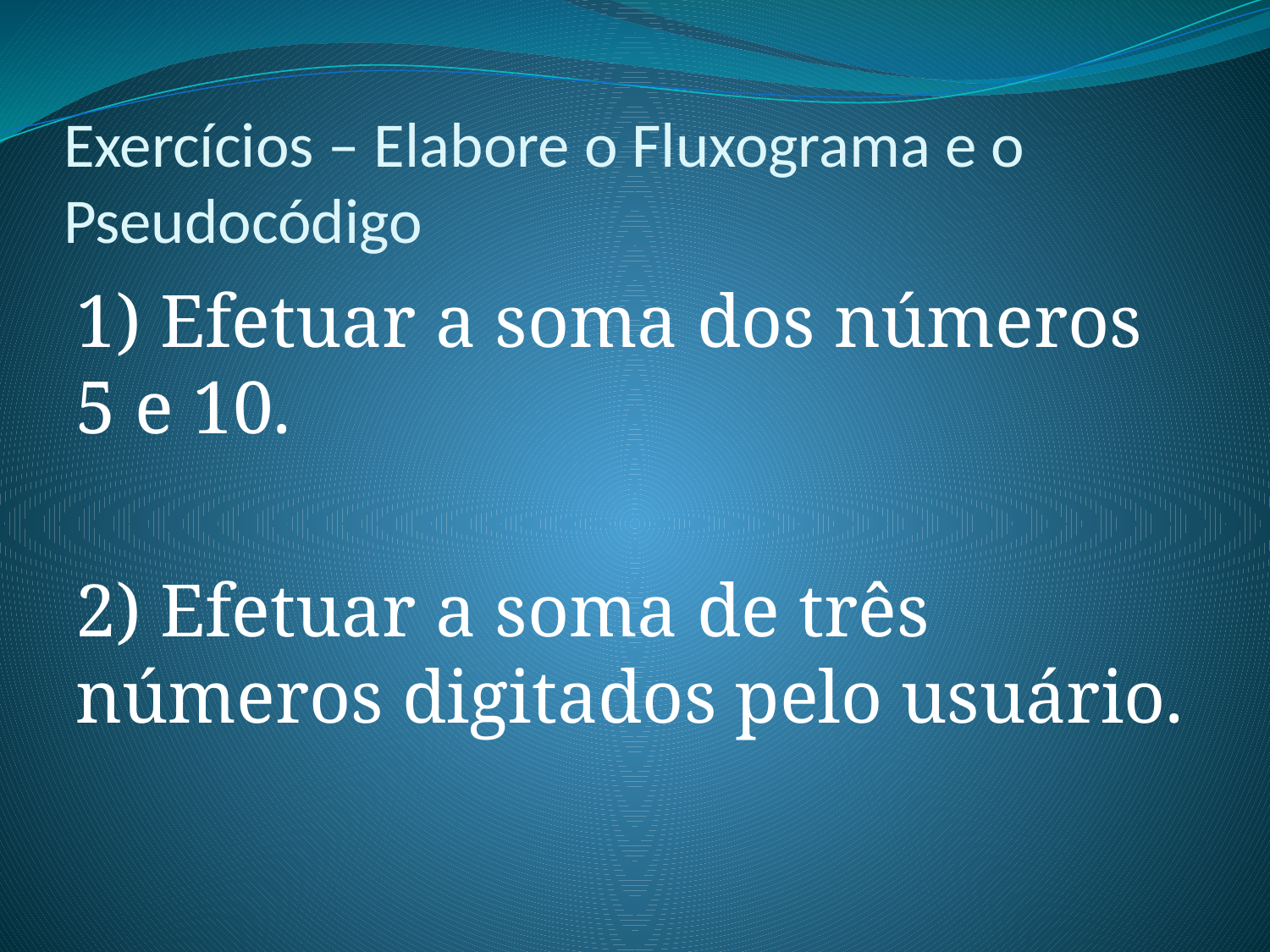

# Exercícios – Elabore o Fluxograma e o Pseudocódigo
1) Efetuar a soma dos números 5 e 10.

2) Efetuar a soma de três números digitados pelo usuário.